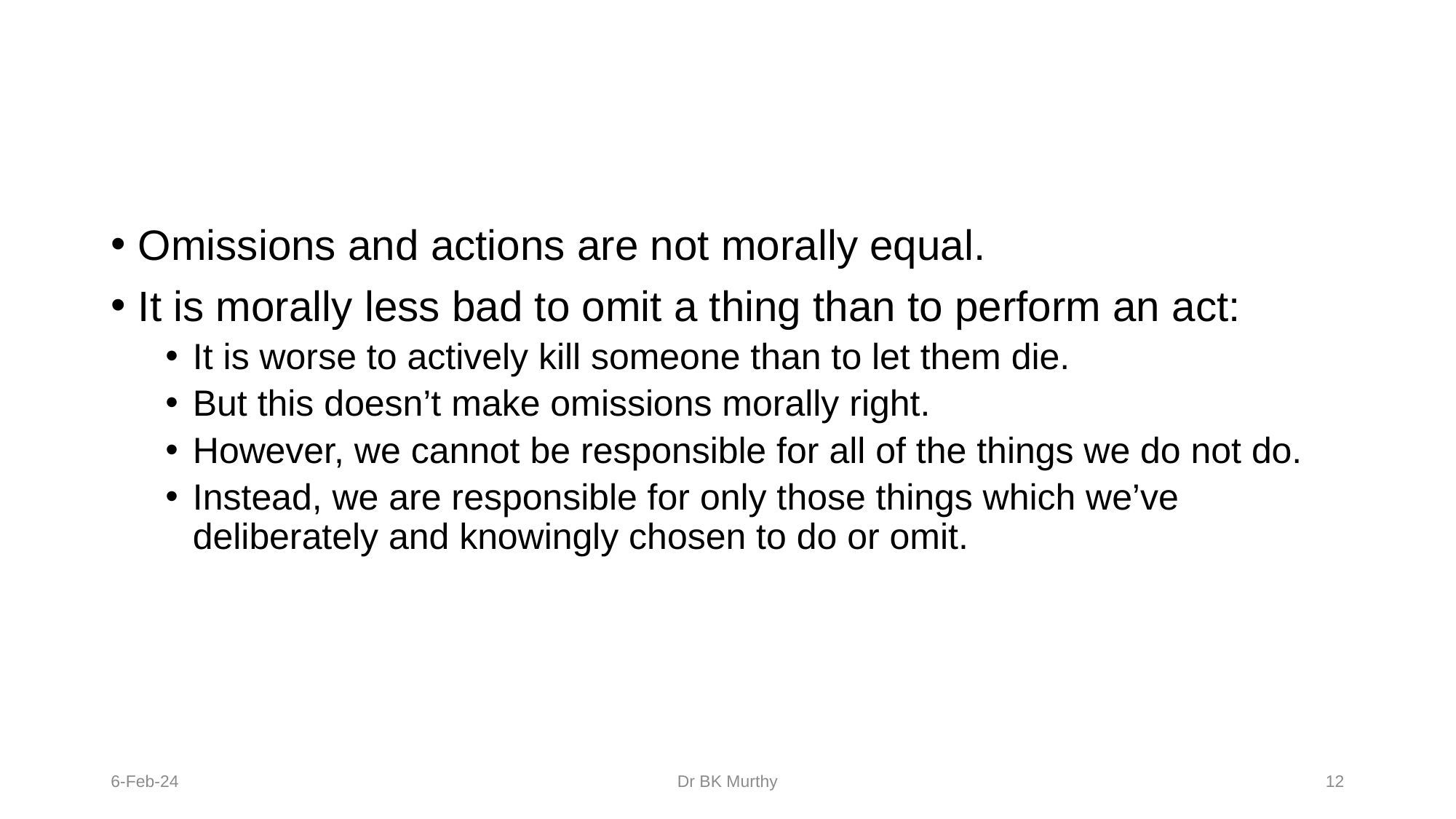

#
Omissions and actions are not morally equal.
It is morally less bad to omit a thing than to perform an act:
It is worse to actively kill someone than to let them die.
But this doesn’t make omissions morally right.
However, we cannot be responsible for all of the things we do not do.
Instead, we are responsible for only those things which we’ve deliberately and knowingly chosen to do or omit.

6-Feb-24
Dr BK Murthy
12